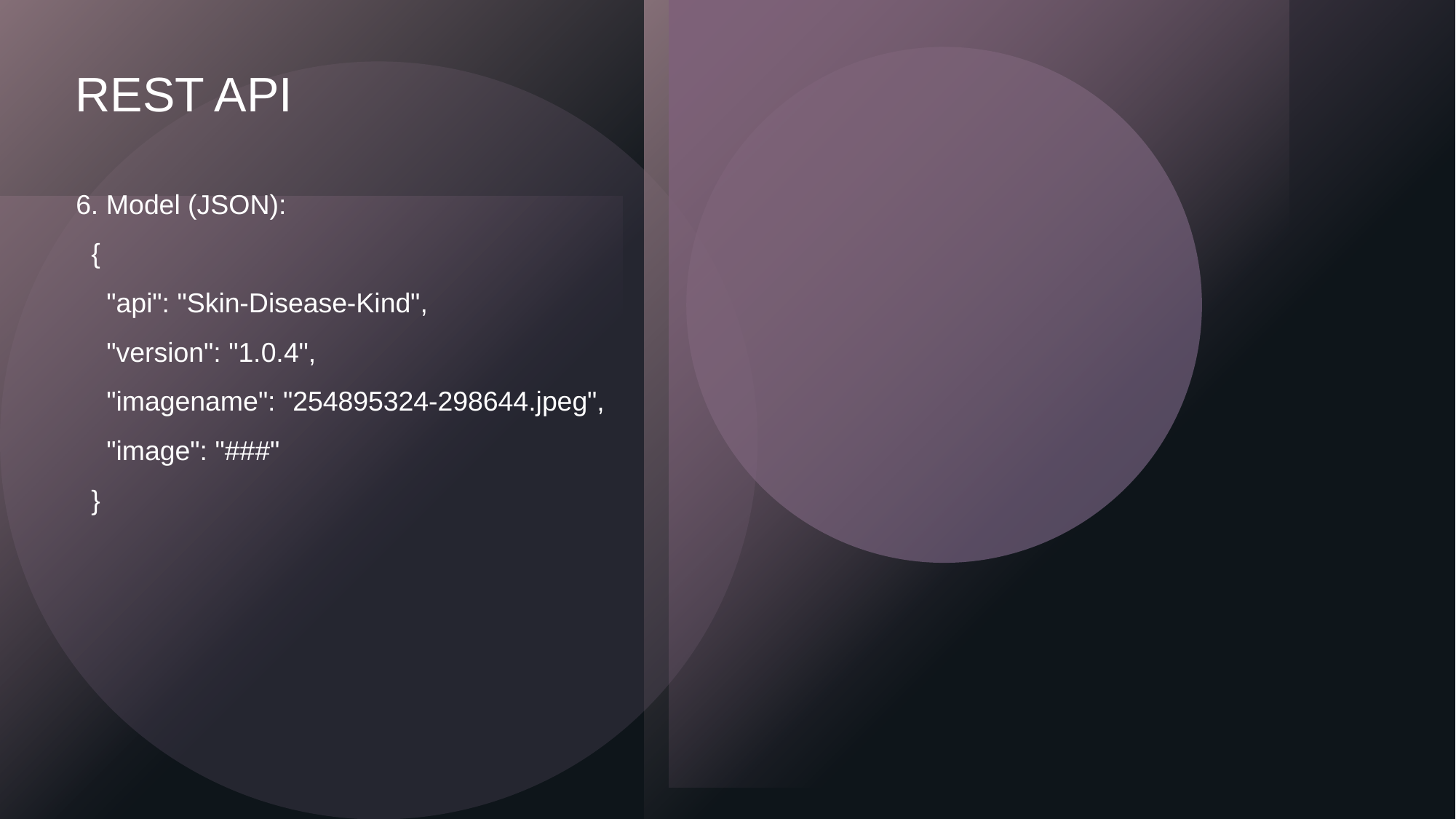

# REST API
6. Model (JSON):
  {
    "api": "Skin-Disease-Kind",
    "version": "1.0.4",
    "imagename": "254895324-298644.jpeg",
    "image": "###"
  }